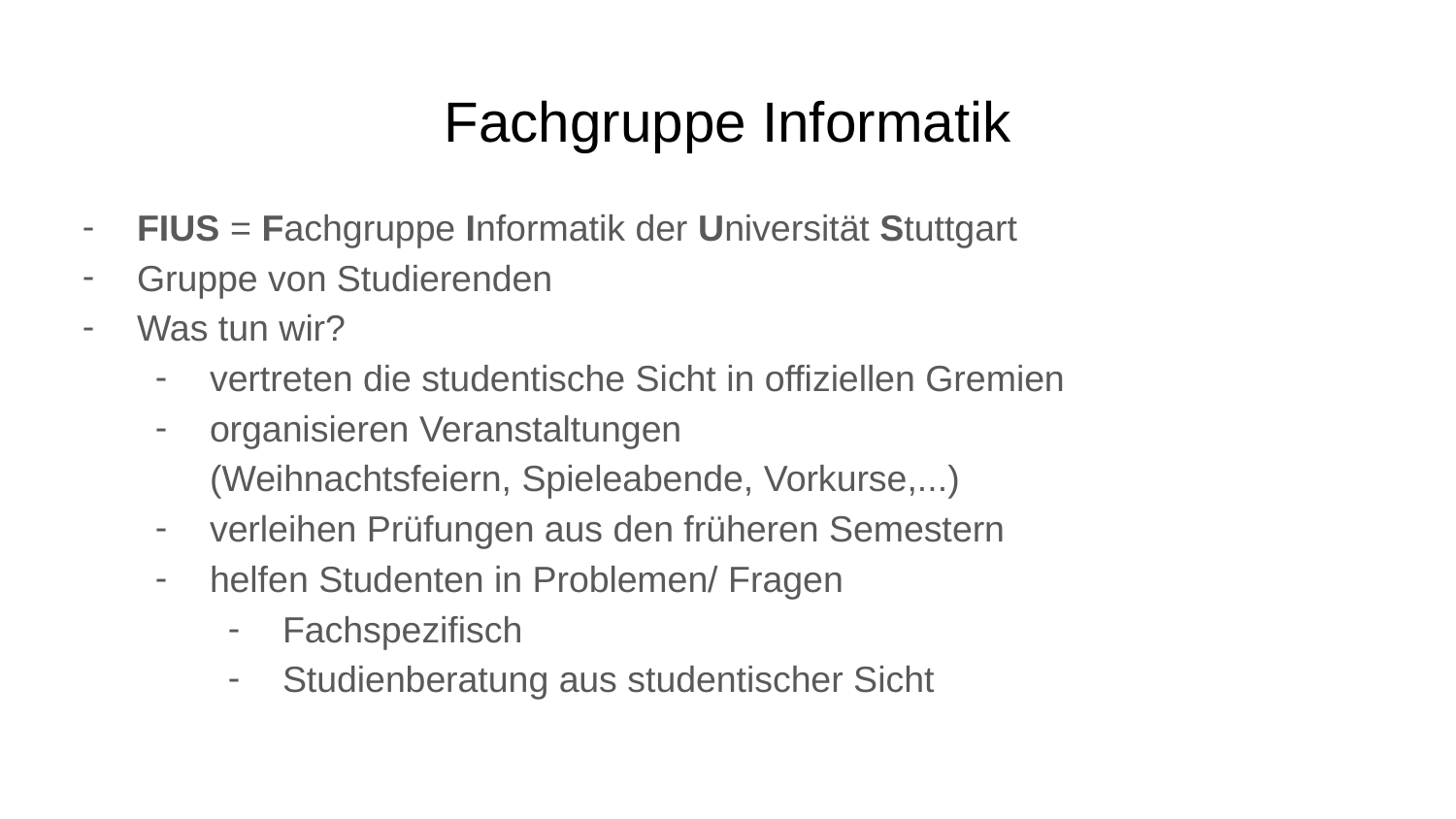

# Fachgruppe Informatik
FIUS = Fachgruppe Informatik der Universität Stuttgart
Gruppe von Studierenden
Was tun wir?
vertreten die studentische Sicht in offiziellen Gremien
organisieren Veranstaltungen
(Weihnachtsfeiern, Spieleabende, Vorkurse,...)
verleihen Prüfungen aus den früheren Semestern
helfen Studenten in Problemen/ Fragen
Fachspezifisch
Studienberatung aus studentischer Sicht